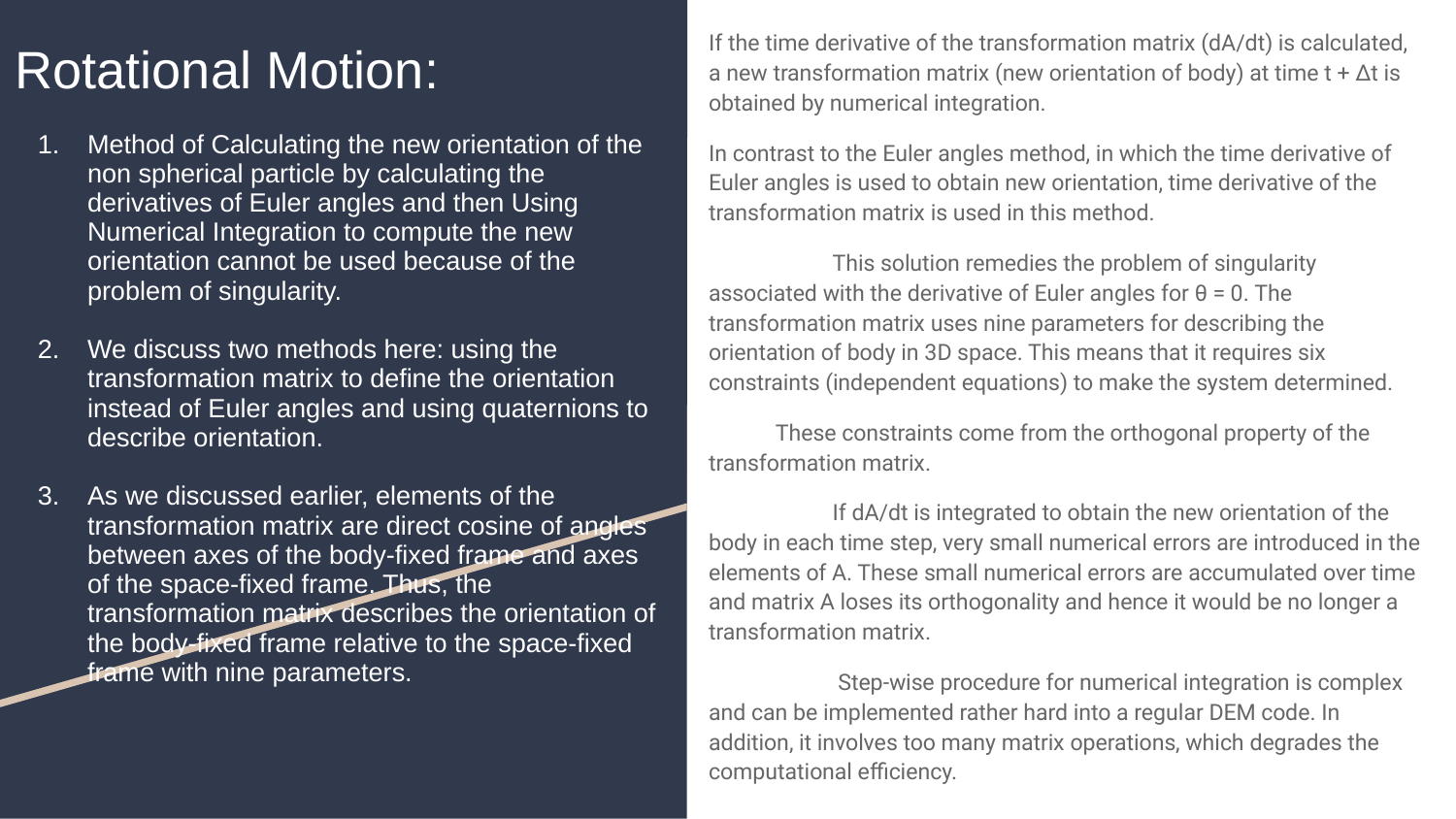

If the time derivative of the transformation matrix (dA/dt) is calculated, a new transformation matrix (new orientation of body) at time t + ∆t is obtained by numerical integration.
In contrast to the Euler angles method, in which the time derivative of Euler angles is used to obtain new orientation, time derivative of the transformation matrix is used in this method.
	This solution remedies the problem of singularity associated with the derivative of Euler angles for θ = 0. The transformation matrix uses nine parameters for describing the orientation of body in 3D space. This means that it requires six constraints (independent equations) to make the system determined.
These constraints come from the orthogonal property of the transformation matrix.
	If dA/dt is integrated to obtain the new orientation of the body in each time step, very small numerical errors are introduced in the elements of A. These small numerical errors are accumulated over time and matrix A loses its orthogonality and hence it would be no longer a transformation matrix.
	 Step‐wise procedure for numerical integration is complex and can be implemented rather hard into a regular DEM code. In addition, it involves too many matrix operations, which degrades the computational efficiency.
# Rotational Motion:

Method of Calculating the new orientation of the non spherical particle by calculating the derivatives of Euler angles and then Using Numerical Integration to compute the new orientation cannot be used because of the problem of singularity.

We discuss two methods here: using the transformation matrix to define the orientation instead of Euler angles and using quaternions to describe orientation.

As we discussed earlier, elements of the transformation matrix are direct cosine of angles between axes of the body‐fixed frame and axes of the space‐fixed frame. Thus, the transformation matrix describes the orientation of the body‐fixed frame relative to the space‐fixed frame with nine parameters.